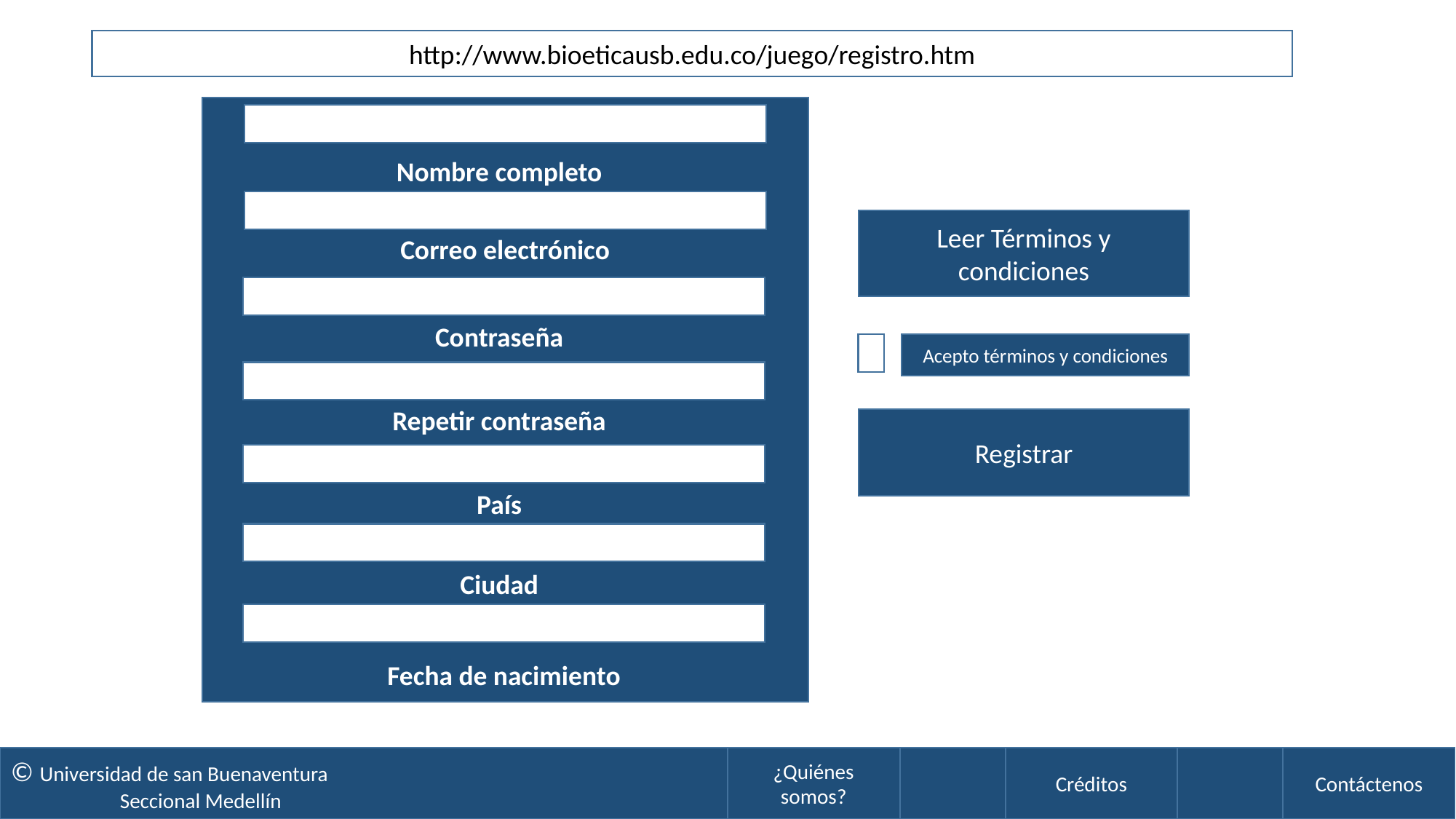

http://www.bioeticausb.edu.co/juego/registro.htm

Nombre completo

Leer Términos y condiciones
Correo electrónico

Contraseña

Acepto términos y condiciones

Repetir contraseña
Registrar

País

Ciudad

Fecha de nacimiento
© Universidad de san Buenaventura
	Seccional Medellín
¿Quiénes somos?
Contáctenos
Créditos